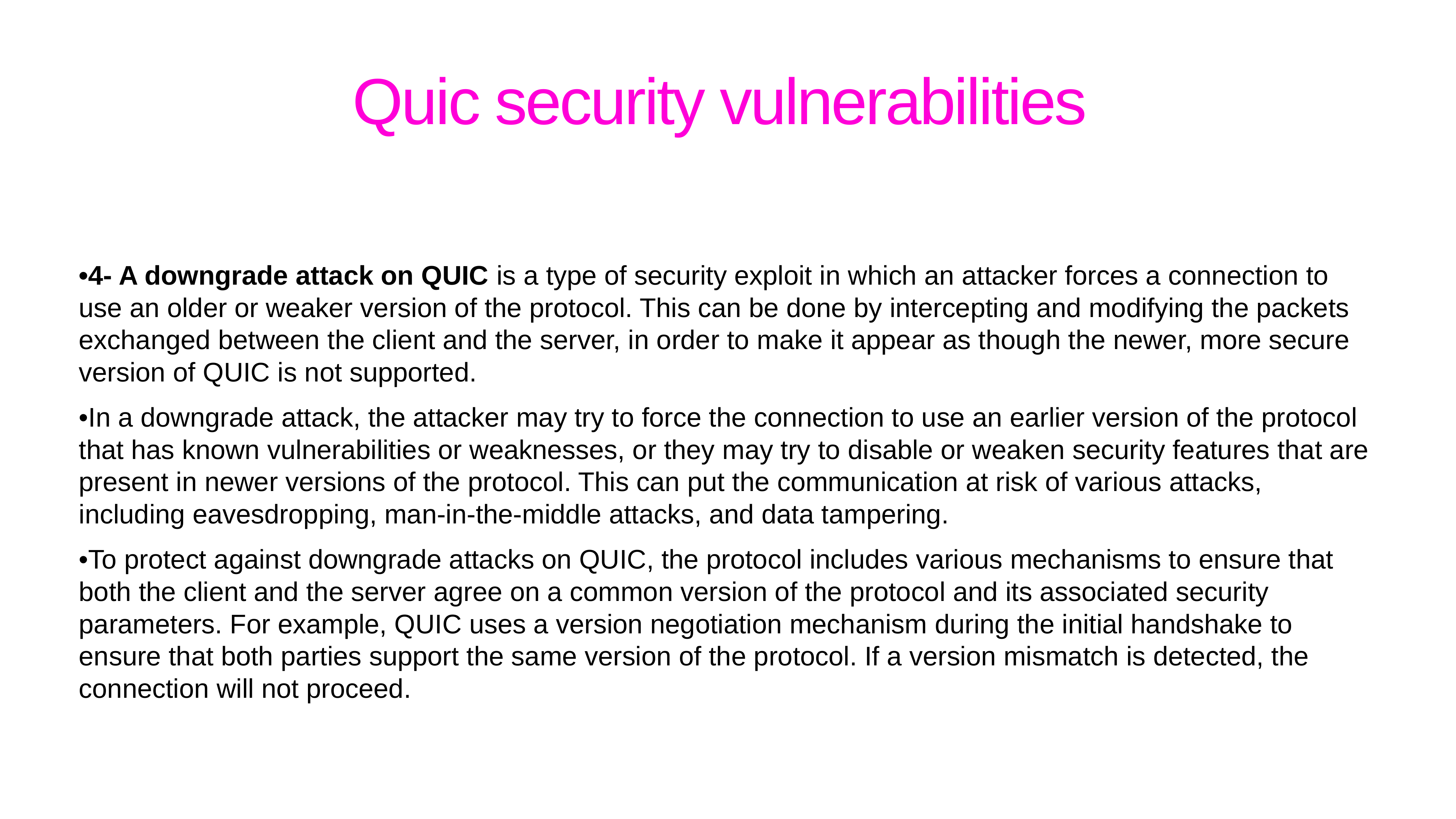

# Quic security vulnerabilities
Hazem Kurdi
•4- A downgrade attack on QUIC is a type of security exploit in which an attacker forces a connection to use an older or weaker version of the protocol. This can be done by intercepting and modifying the packets exchanged between the client and the server, in order to make it appear as though the newer, more secure version of QUIC is not supported.
•In a downgrade attack, the attacker may try to force the connection to use an earlier version of the protocol that has known vulnerabilities or weaknesses, or they may try to disable or weaken security features that are present in newer versions of the protocol. This can put the communication at risk of various attacks, including eavesdropping, man-in-the-middle attacks, and data tampering.
•To protect against downgrade attacks on QUIC, the protocol includes various mechanisms to ensure that both the client and the server agree on a common version of the protocol and its associated security parameters. For example, QUIC uses a version negotiation mechanism during the initial handshake to ensure that both parties support the same version of the protocol. If a version mismatch is detected, the connection will not proceed.